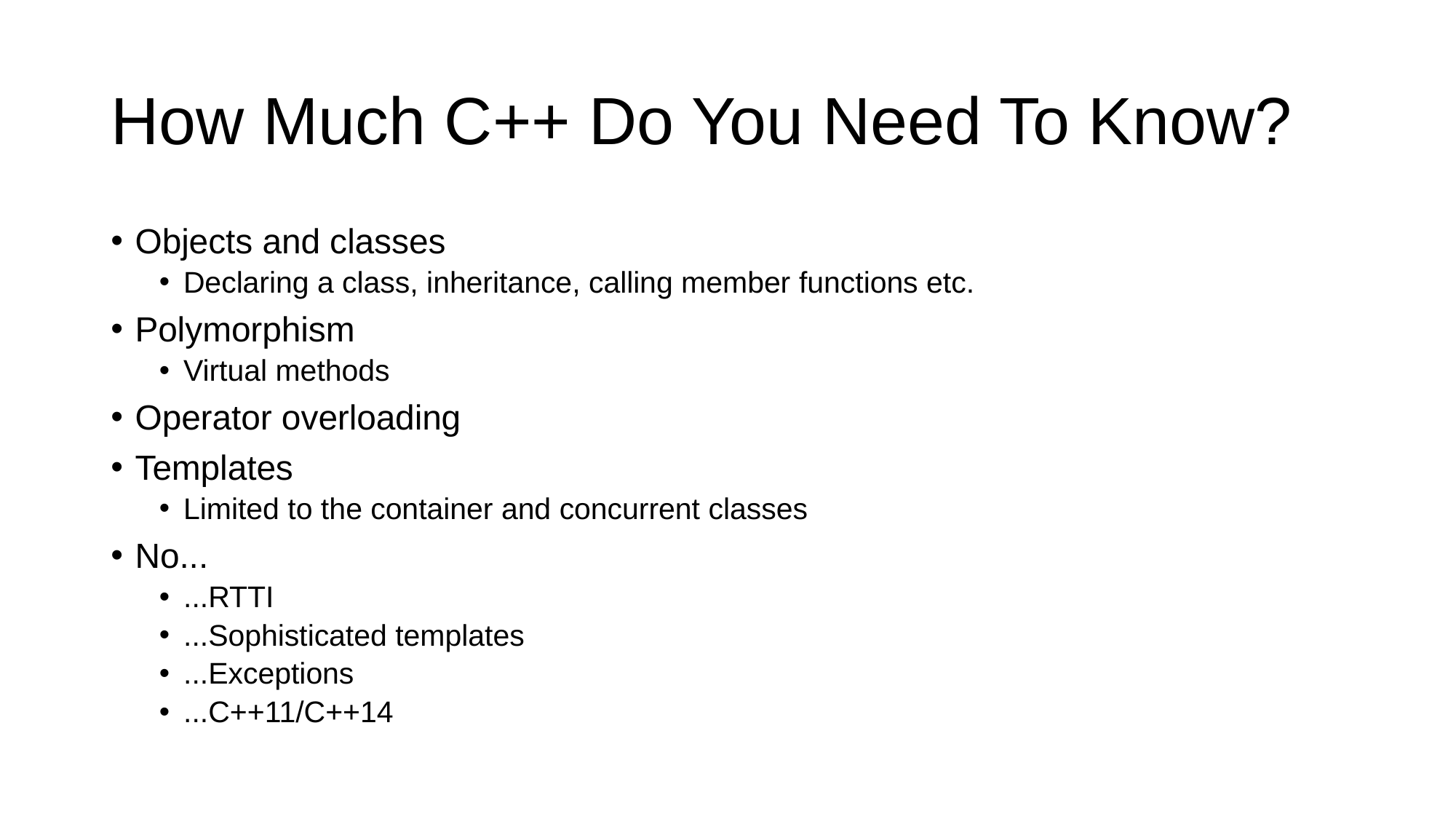

# How Much C++ Do You Need To Know?
Objects and classes
Declaring a class, inheritance, calling member functions etc.
Polymorphism
Virtual methods
Operator overloading
Templates
Limited to the container and concurrent classes
No...
...RTTI
...Sophisticated templates
...Exceptions
...C++11/C++14